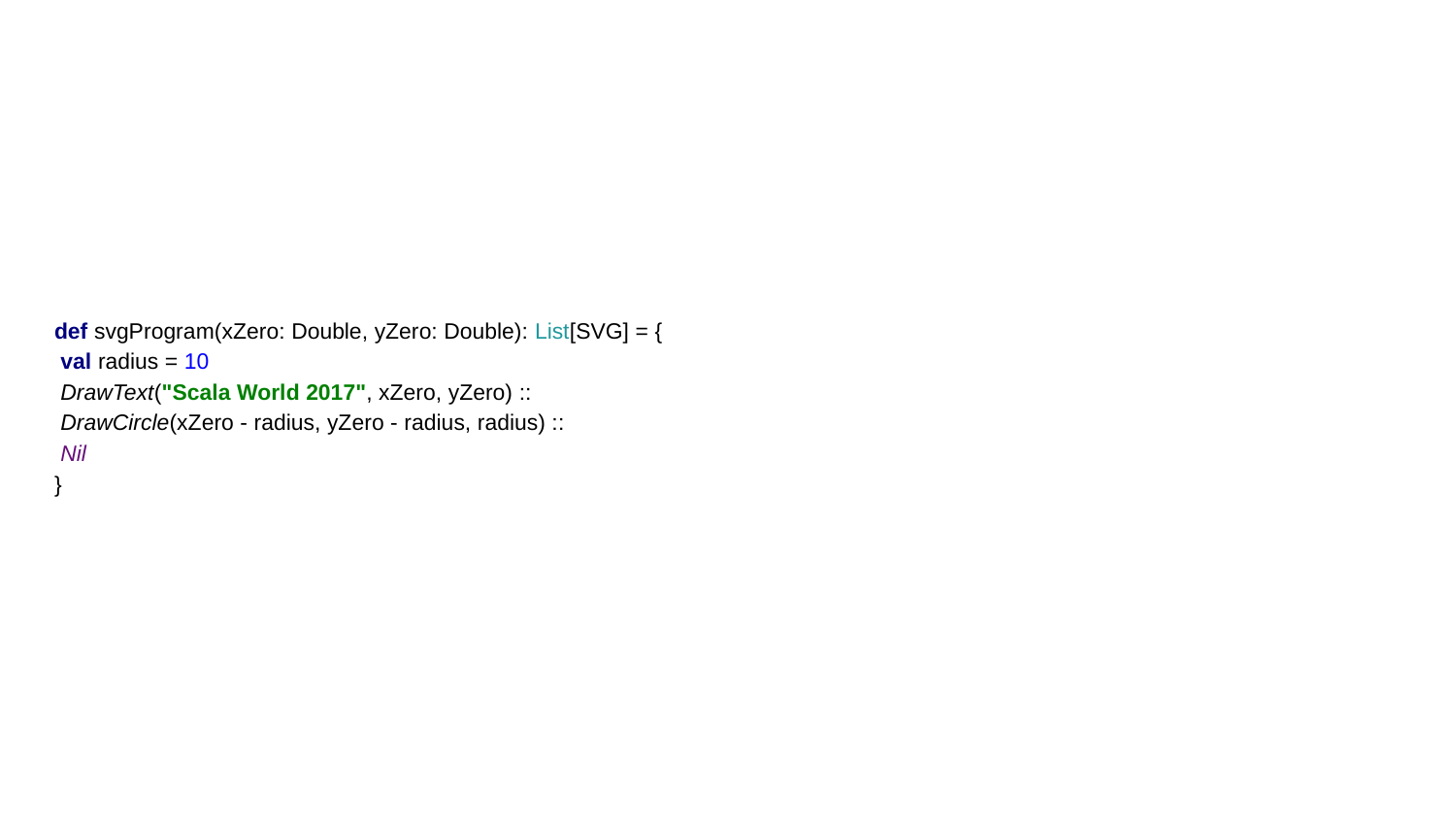

def svgProgram(xZero: Double, yZero: Double): List[SVG] = {
 val radius = 10
 DrawText("Scala World 2017", xZero, yZero) ::
 DrawCircle(xZero - radius, yZero - radius, radius) ::
 Nil
}